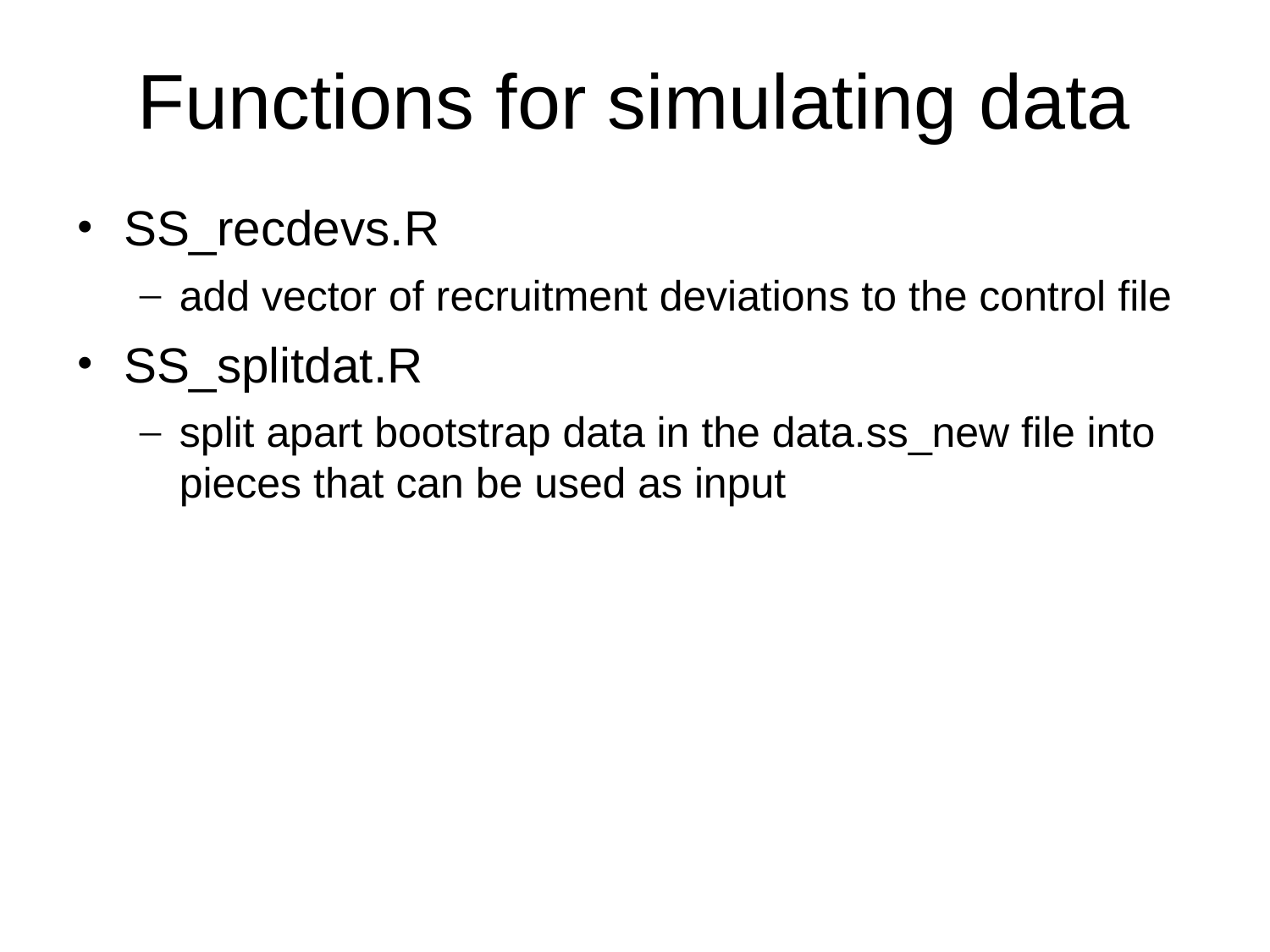

Functions for simulating data
SS_recdevs.R
add vector of recruitment deviations to the control file
SS_splitdat.R
split apart bootstrap data in the data.ss_new file into pieces that can be used as input